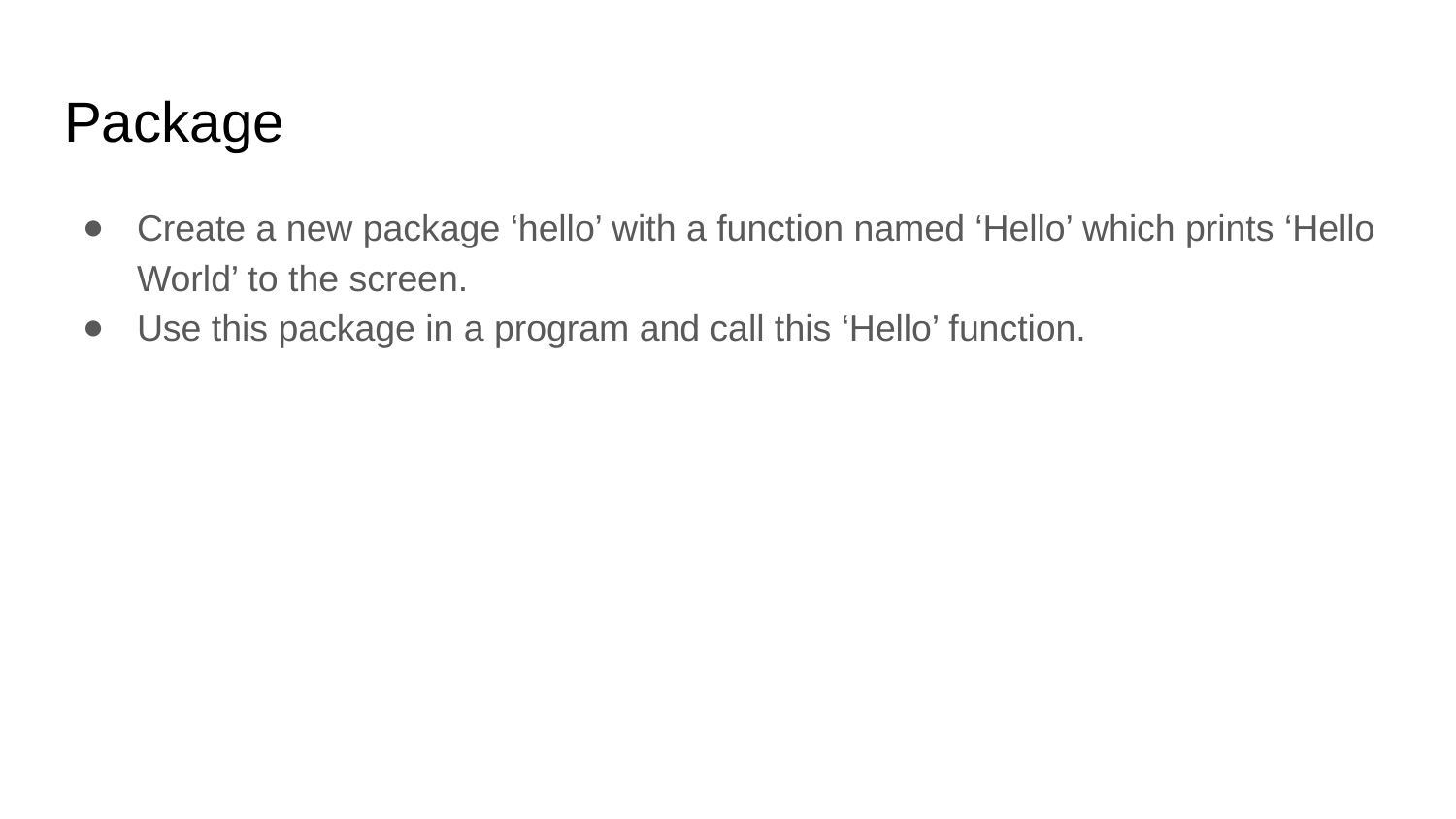

# Package
Create a new package ‘hello’ with a function named ‘Hello’ which prints ‘Hello World’ to the screen.
Use this package in a program and call this ‘Hello’ function.